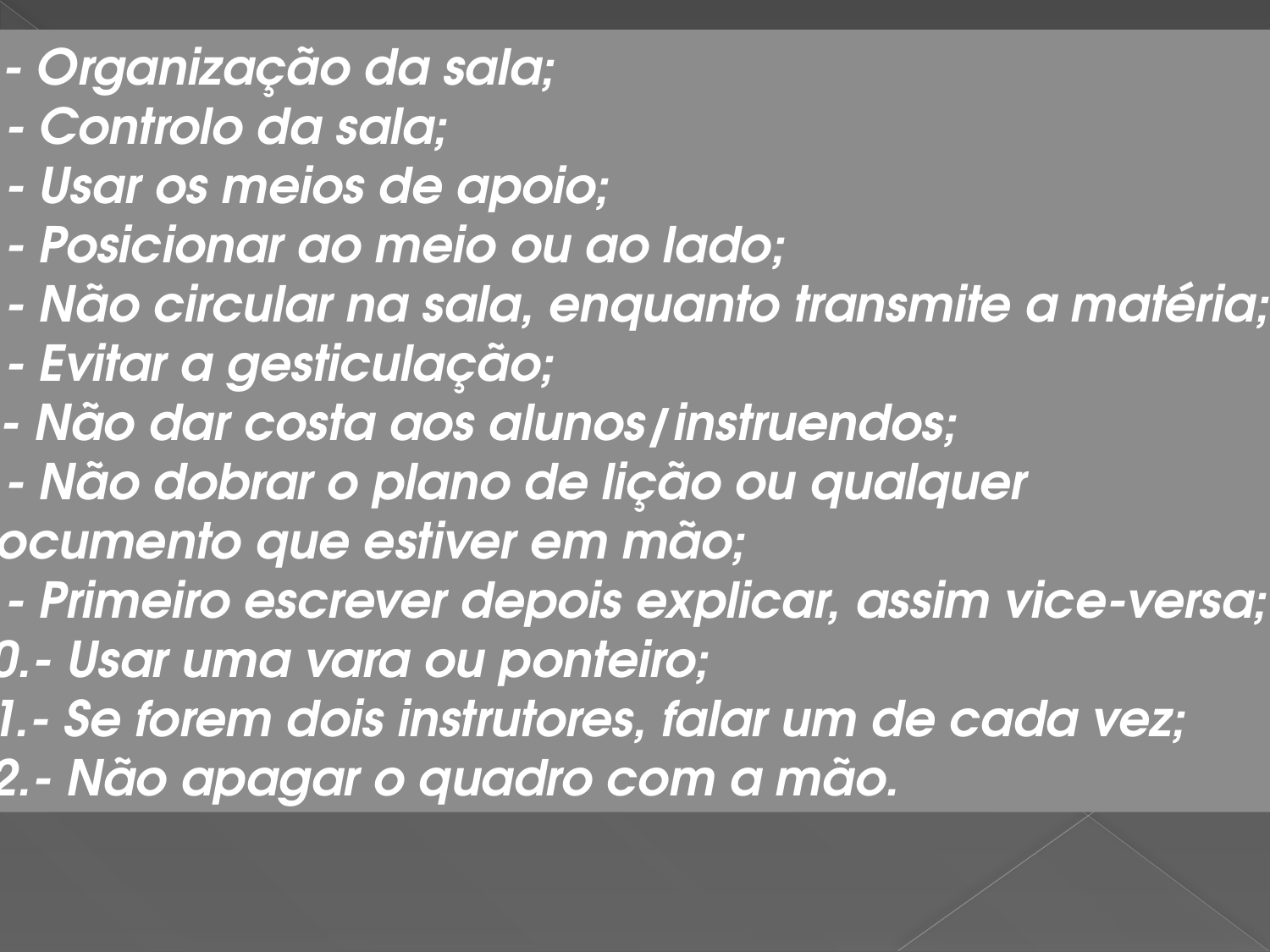

1.- Organização da sala;
2.- Controlo da sala;
3.- Usar os meios de apoio;
4.- Posicionar ao meio ou ao lado;
5.- Não circular na sala, enquanto transmite a matéria;
6.- Evitar a gesticulação;
7.- Não dar costa aos alunos/instruendos;
8.- Não dobrar o plano de lição ou qualquer documento que estiver em mão;
9.- Primeiro escrever depois explicar, assim vice-versa;
10.- Usar uma vara ou ponteiro;
11.- Se forem dois instrutores, falar um de cada vez;
12.- Não apagar o quadro com a mão.